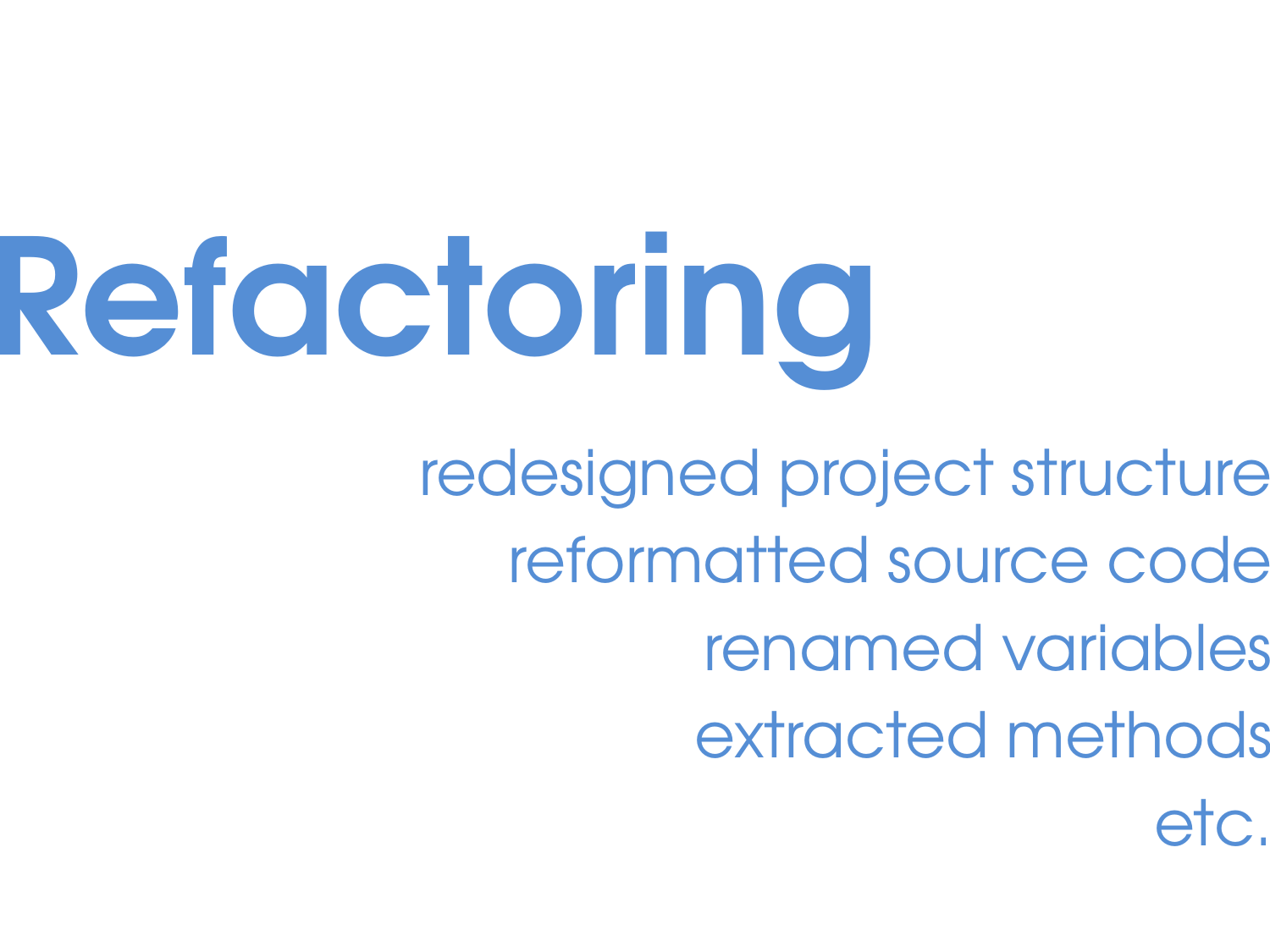

Refactoring
redesigned project structure
reformatted source code
renamed variables
extracted methods
etc.